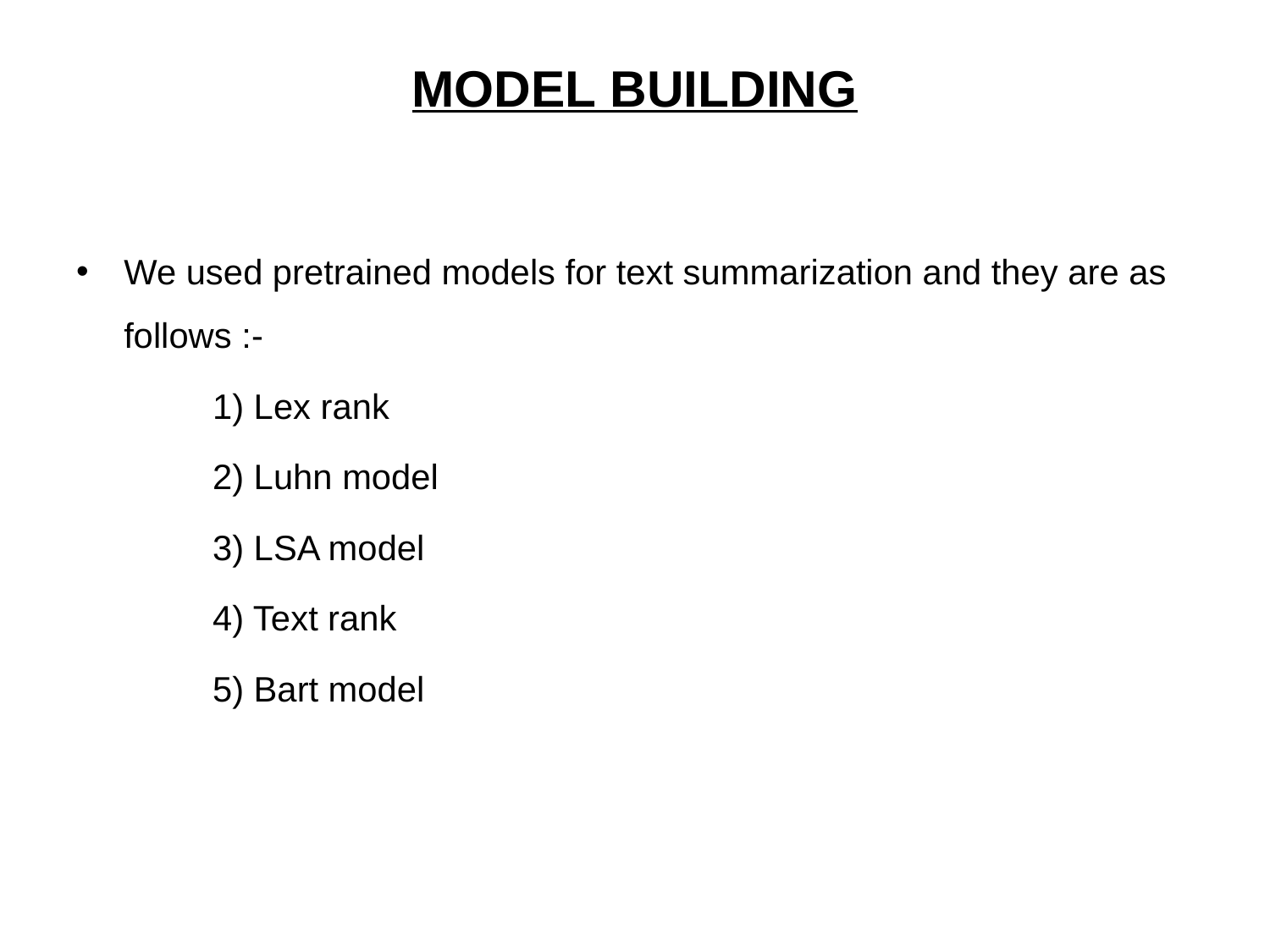

# MODEL BUILDING
We used pretrained models for text summarization and they are as follows :-
              1) Lex rank
              2) Luhn model
              3) LSA model
              4) Text rank
              5) Bart model